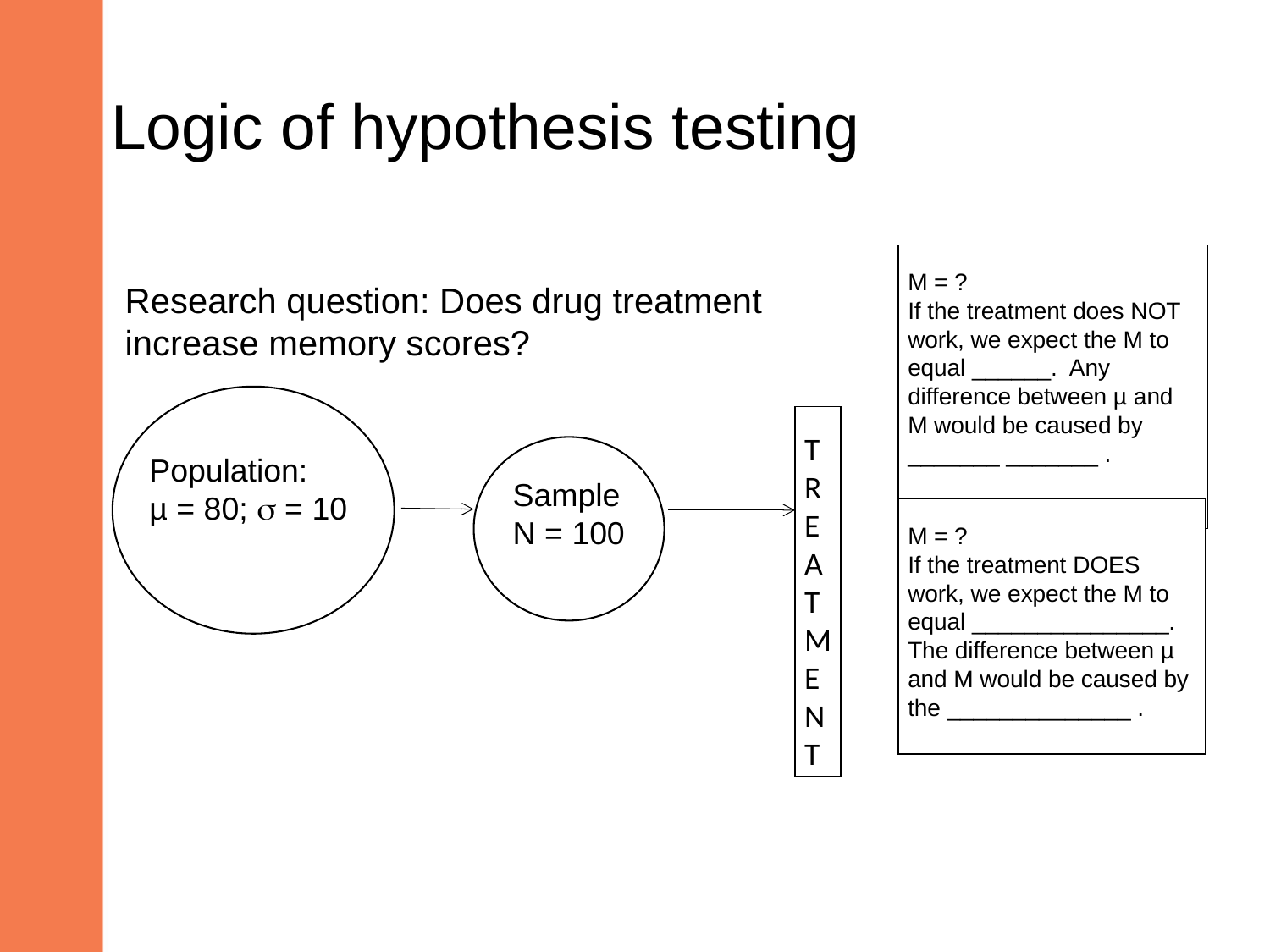

# Logic of hypothesis testing

M = ?
If the treatment does NOT work, we expect the M to equal ______.  Any difference between µ and M would be caused by _______ _______ .

Research question: Does drug treatment increase memory scores?

TREATMENT

Population:     µ = 80; σ = 10
Sample
N = 100

M = ?
If the treatment DOES work, we expect the M to equal _______________. The difference between µ and M would be caused by the ______________ .